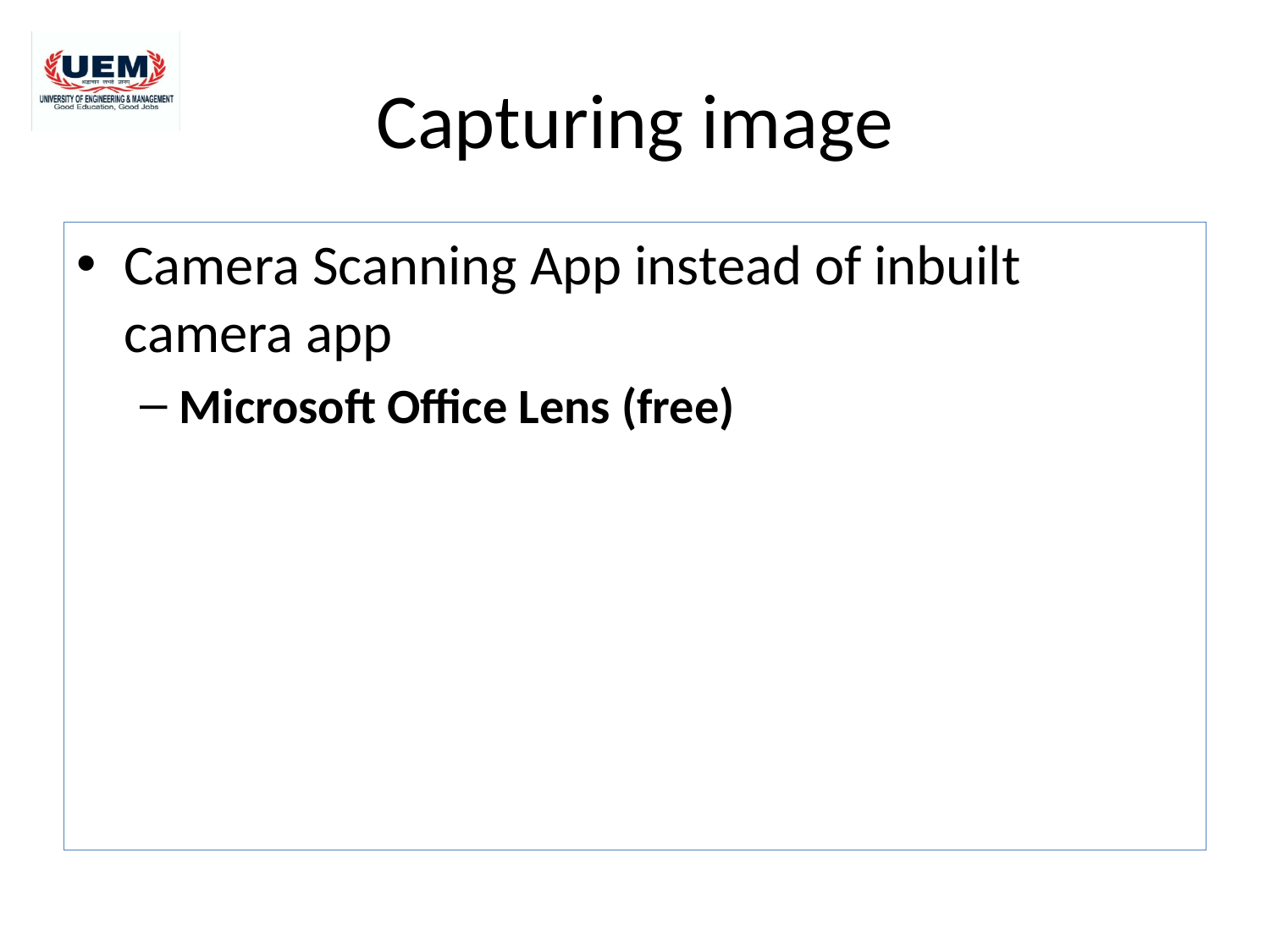

# Capturing image
Camera Scanning App instead of inbuilt camera app
Microsoft Office Lens (free)